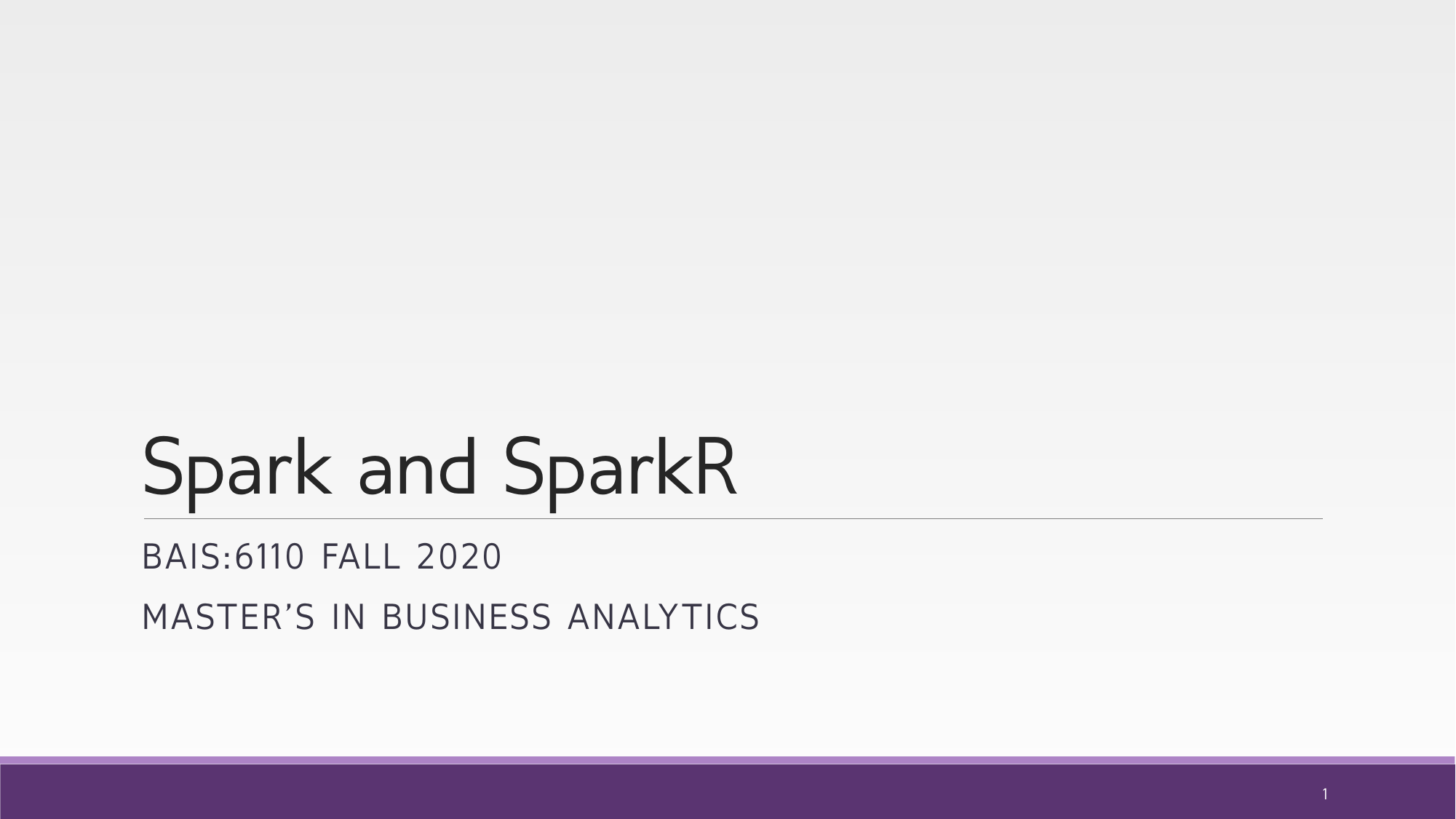

# Spark and SparkR
BAIS:6110 Fall 2020
Master’s in Business Analytics
1